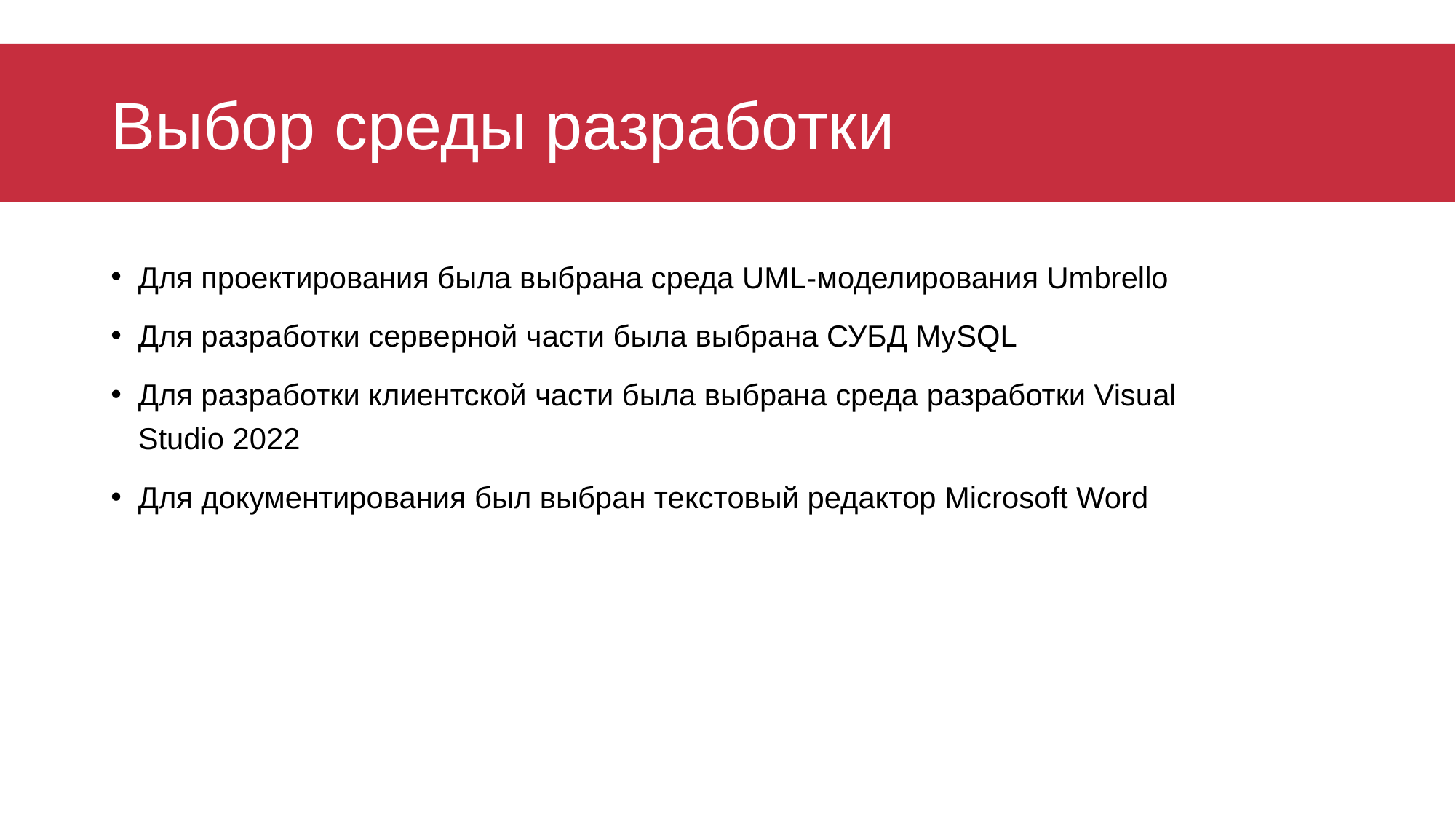

# Выбор среды разработки
Для проектирования была выбрана среда UML-моделирования Umbrello
Для разработки серверной части была выбрана СУБД MySQL
Для разработки клиентской части была выбрана среда разработки Visual Studio 2022
Для документирования был выбран текстовый редактор Microsoft Word